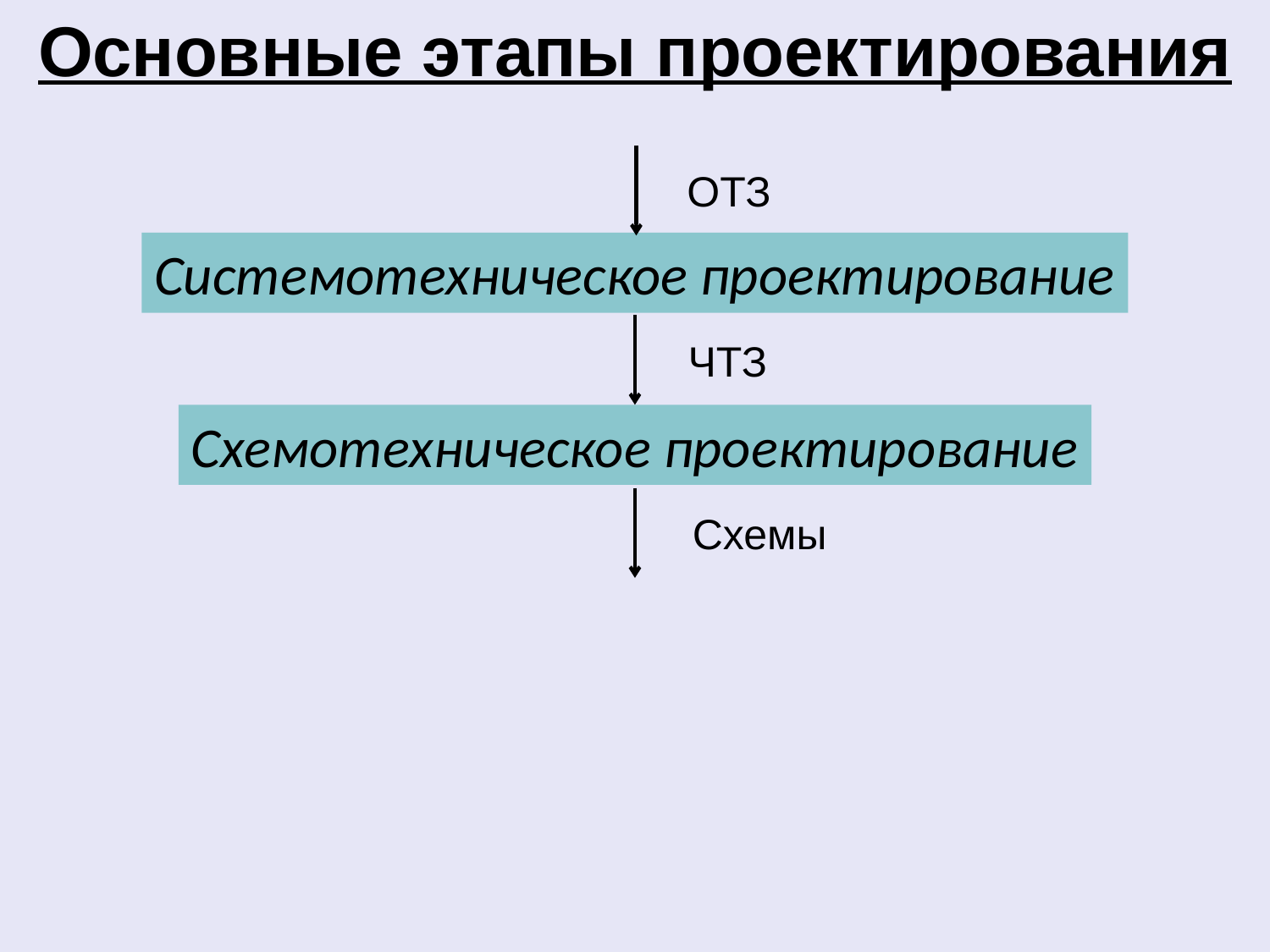

Основные этапы проектирования
ОТЗ
Системотехническое проектирование
ЧТЗ
Схемотехническое проектирование

Схемы